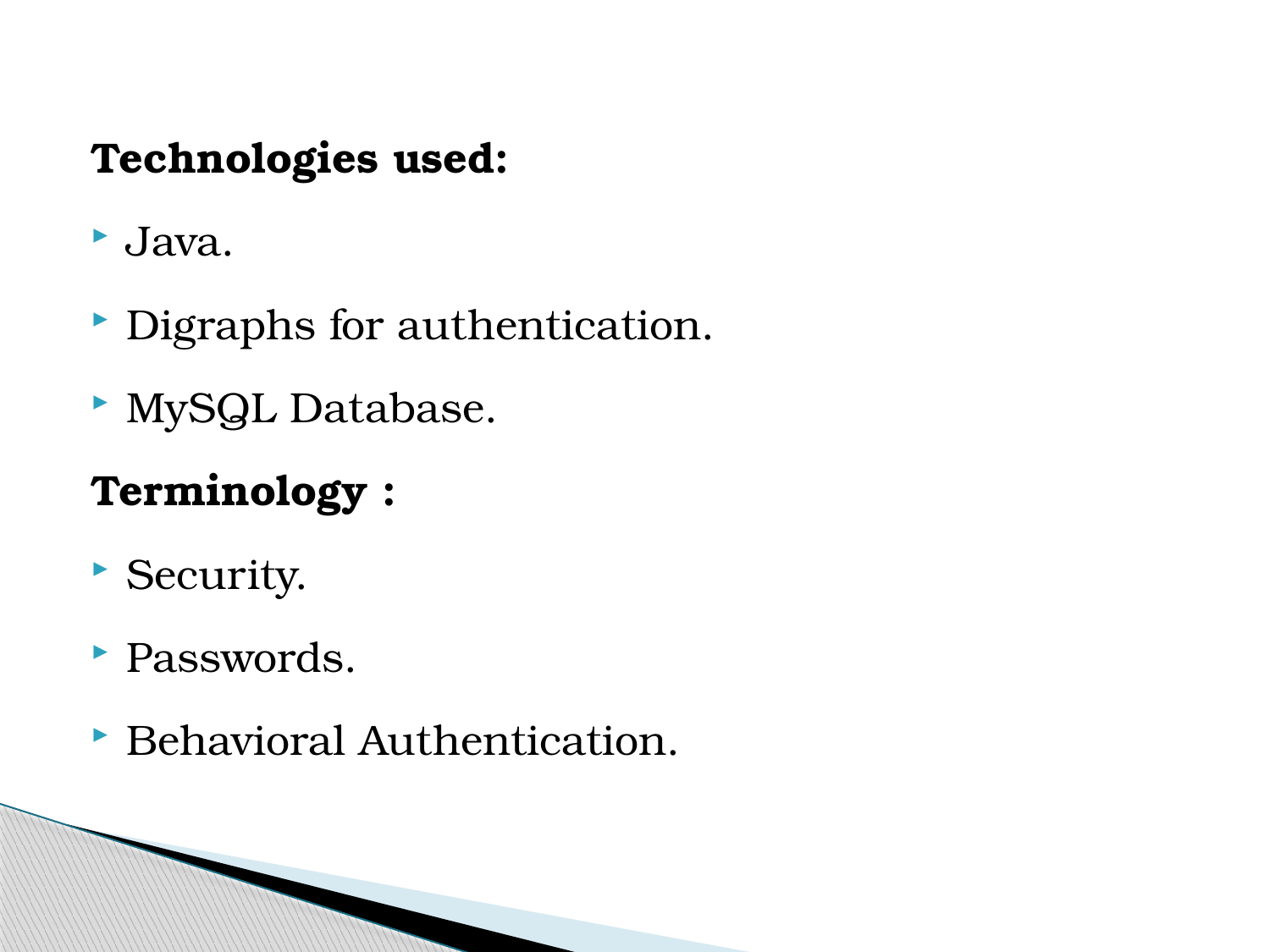

Technologies used:
Java.
Digraphs for authentication.
MySQL Database.
Terminology :
Security.
Passwords.
Behavioral Authentication.